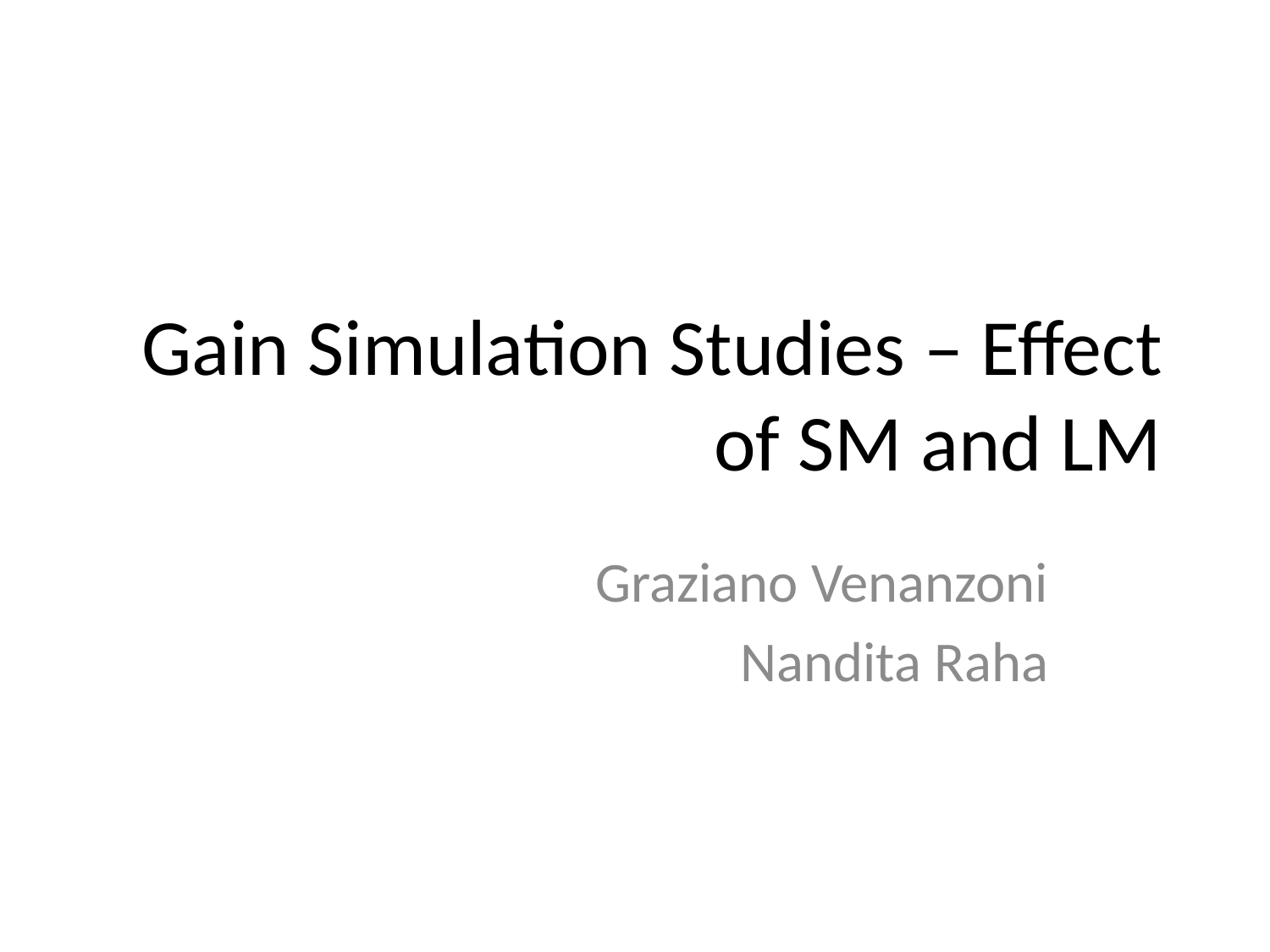

# Gain Simulation Studies – Effect of SM and LM
Graziano Venanzoni
Nandita Raha